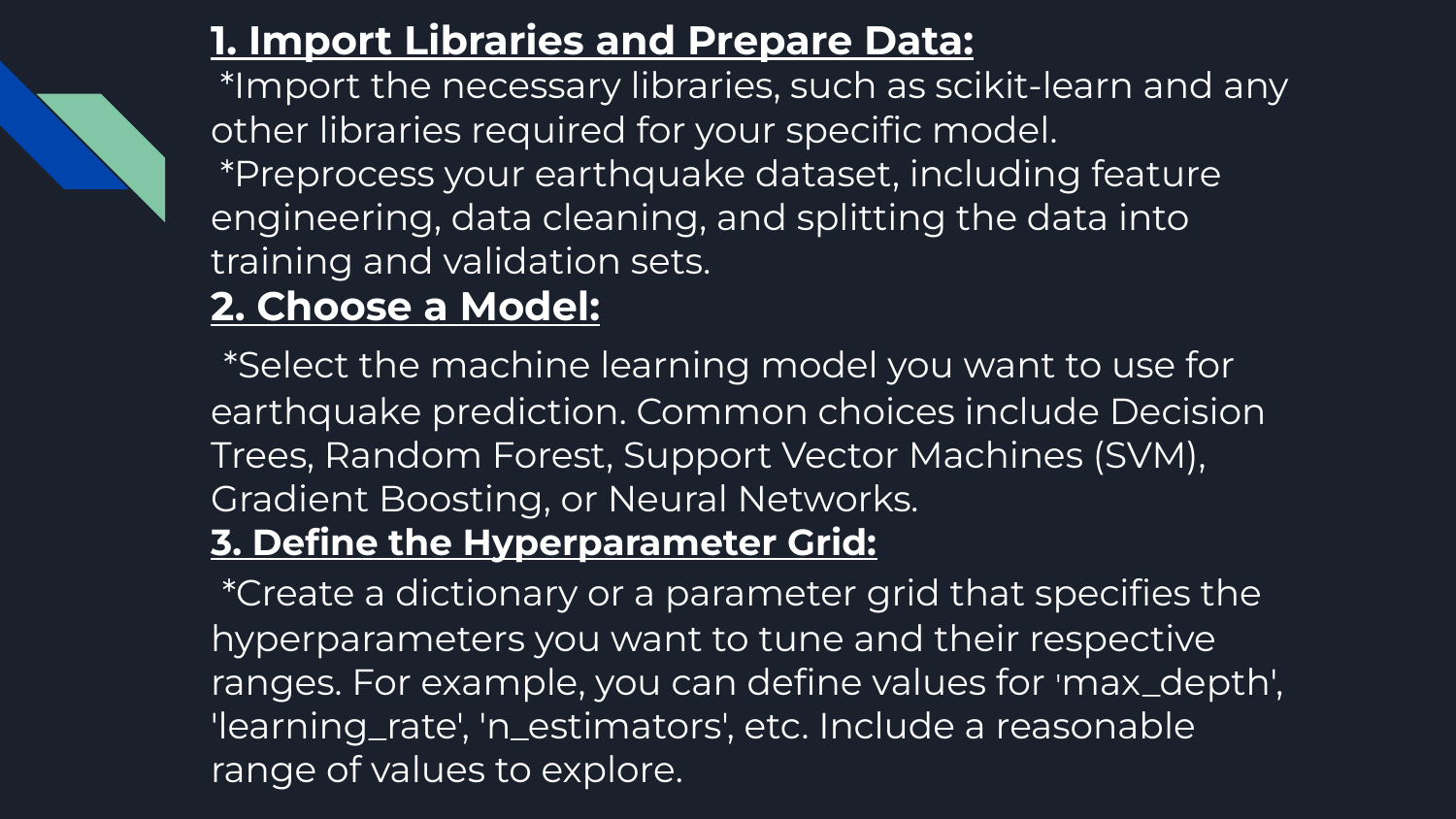

# 1. Import Libraries and Prepare Data: *Import the necessary libraries, such as scikit-learn and any other libraries required for your specific model. *Preprocess your earthquake dataset, including feature engineering, data cleaning, and splitting the data into training and validation sets. 2. Choose a Model: *Select the machine learning model you want to use for earthquake prediction. Common choices include Decision Trees, Random Forest, Support Vector Machines (SVM), Gradient Boosting, or Neural Networks. 3. Define the Hyperparameter Grid: *Create a dictionary or a parameter grid that specifies the hyperparameters you want to tune and their respective ranges. For example, you can define values for 'max_depth', 'learning_rate', 'n_estimators', etc. Include a reasonable range of values to explore.